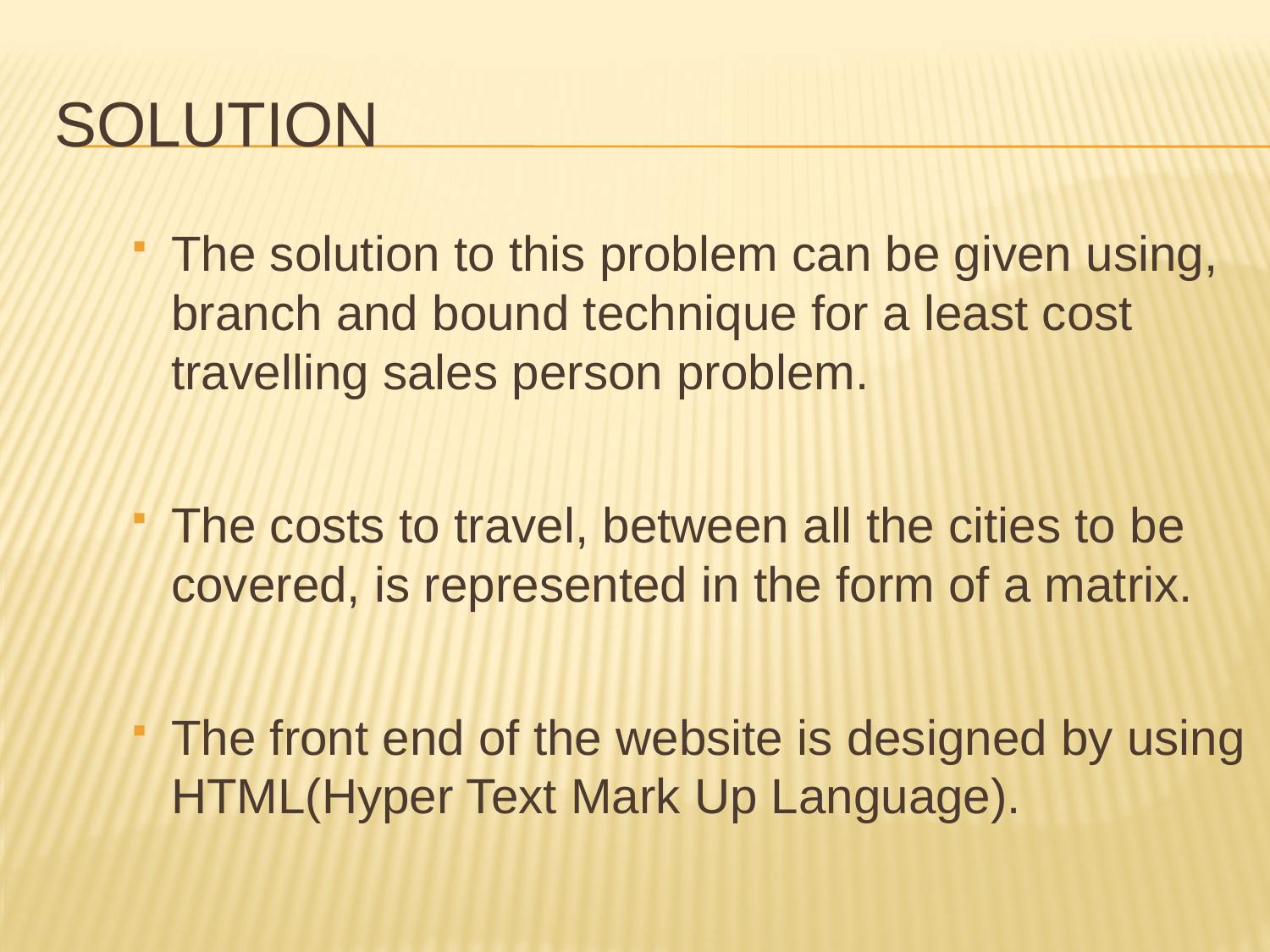

# Solution
The solution to this problem can be given using, branch and bound technique for a least cost travelling sales person problem.

The costs to travel, between all the cities to be covered, is represented in the form of a matrix.

The front end of the website is designed by using HTML(Hyper Text Mark Up Language).